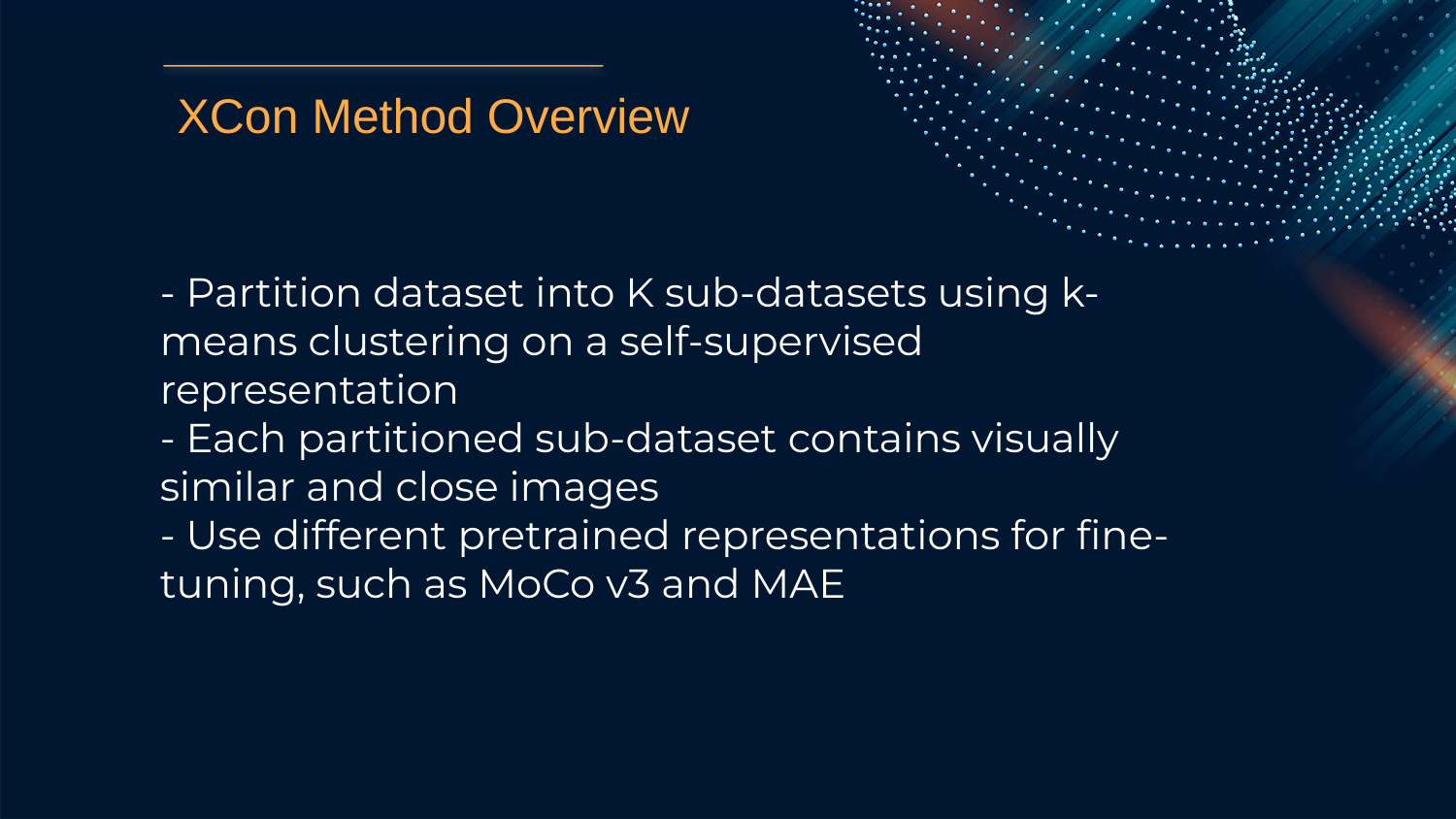

XCon Method Overview

- Partition dataset into K sub-datasets using k-means clustering on a self-supervised representation
- Each partitioned sub-dataset contains visually similar and close images
- Use different pretrained representations for fine-tuning, such as MoCo v3 and MAE